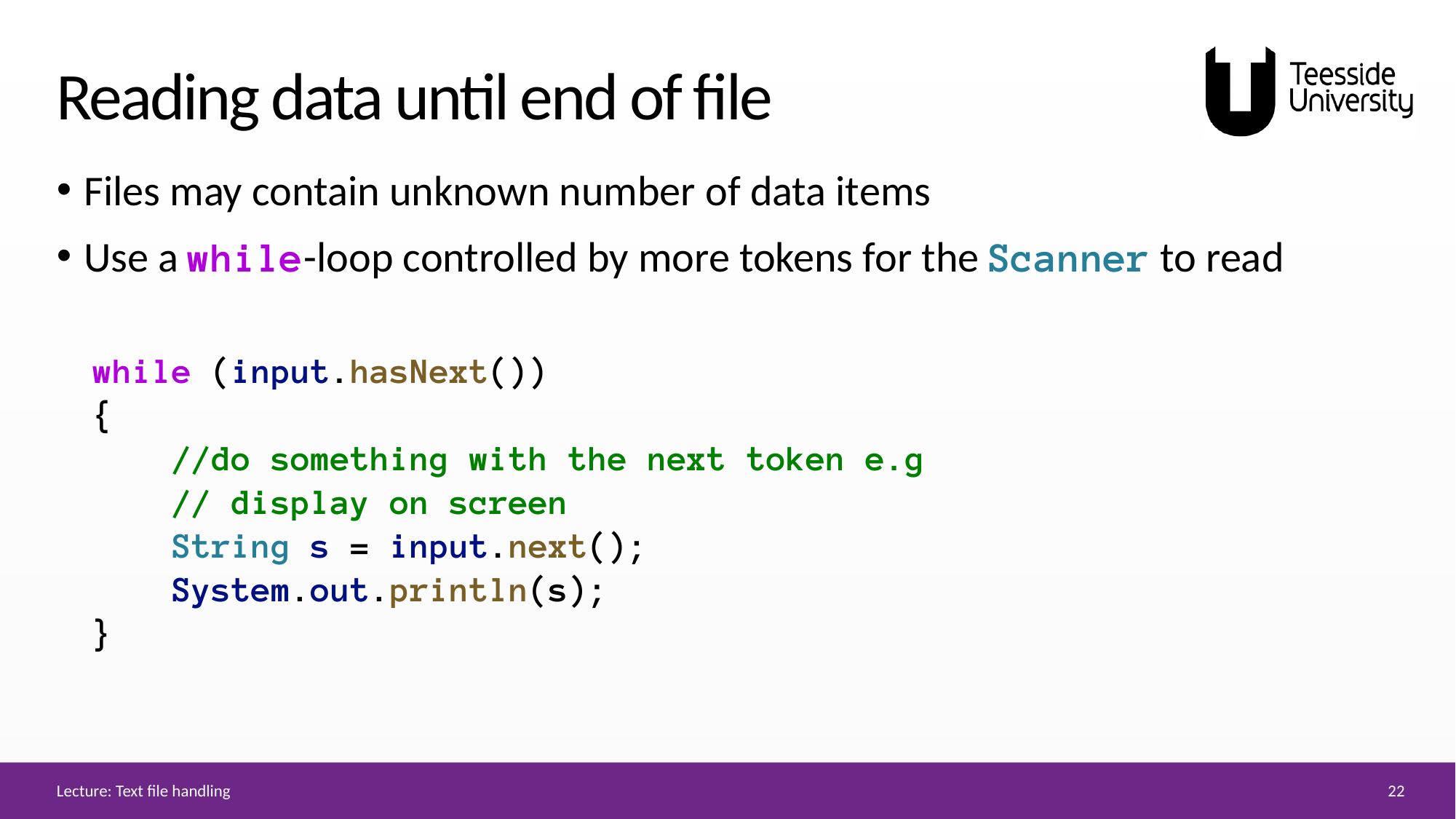

# Reading data until end of file
Files may contain unknown number of data items
Use a while-loop controlled by more tokens for the Scanner to read
while (input.hasNext())
{
    //do something with the next token e.g
    // display on screen
    String s = input.next();
    System.out.println(s);
}
22
Lecture: Text file handling